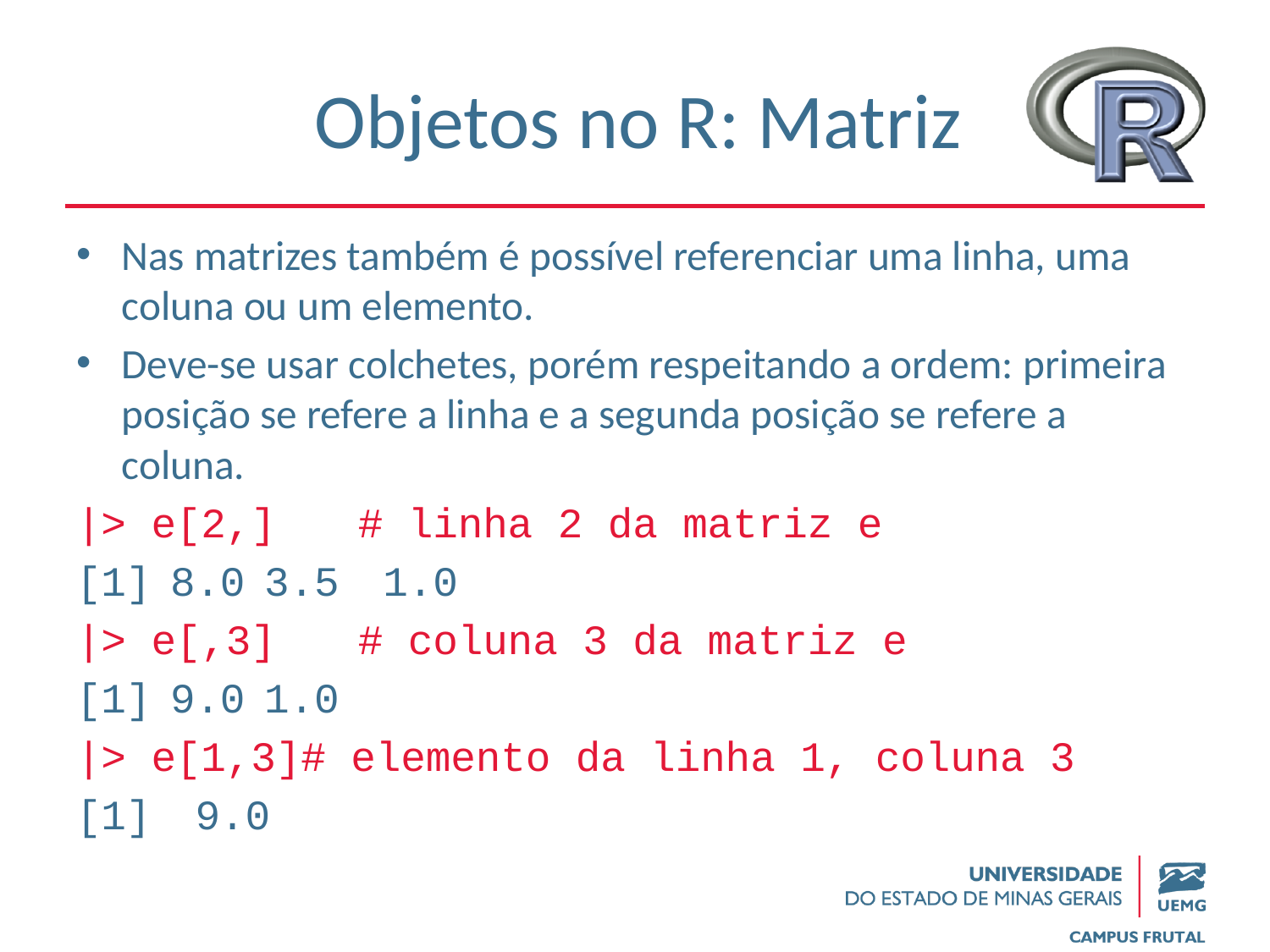

# Objetos no R: Matriz
Nas matrizes também é possível referenciar uma linha, uma coluna ou um elemento.
Deve-se usar colchetes, porém respeitando a ordem: primeira posição se refere a linha e a segunda posição se refere a coluna.
|> e[2,]	# linha 2 da matriz e
[1]	8.0	3.5	 1.0
|> e[,3]	# coluna 3 da matriz e
[1]	9.0	1.0
|> e[1,3]# elemento da linha 1, coluna 3
[1]	 9.0